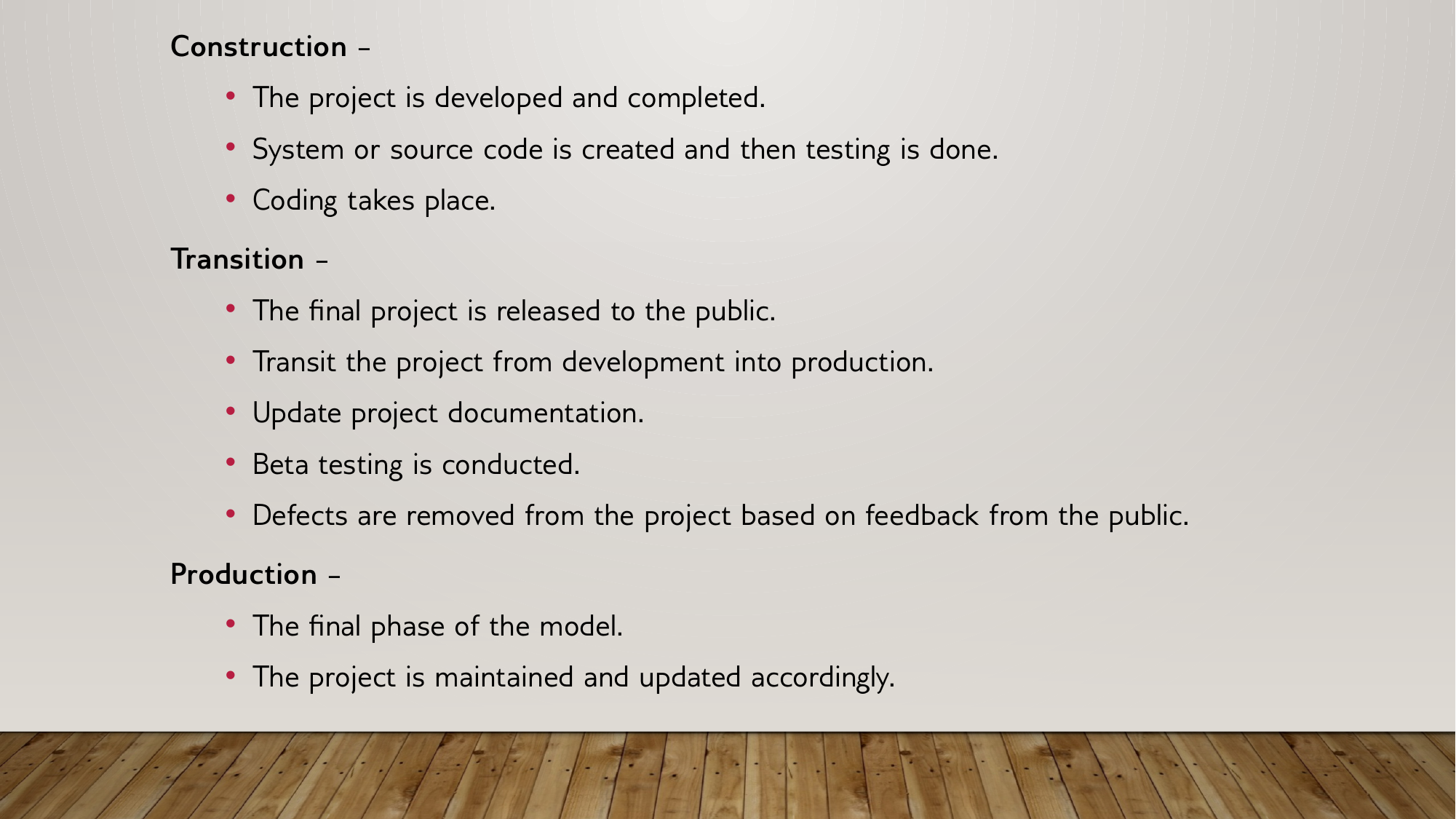

Construction –
The project is developed and completed.
System or source code is created and then testing is done.
Coding takes place.
Transition –
The final project is released to the public.
Transit the project from development into production.
Update project documentation.
Beta testing is conducted.
Defects are removed from the project based on feedback from the public.
Production –
The final phase of the model.
The project is maintained and updated accordingly.